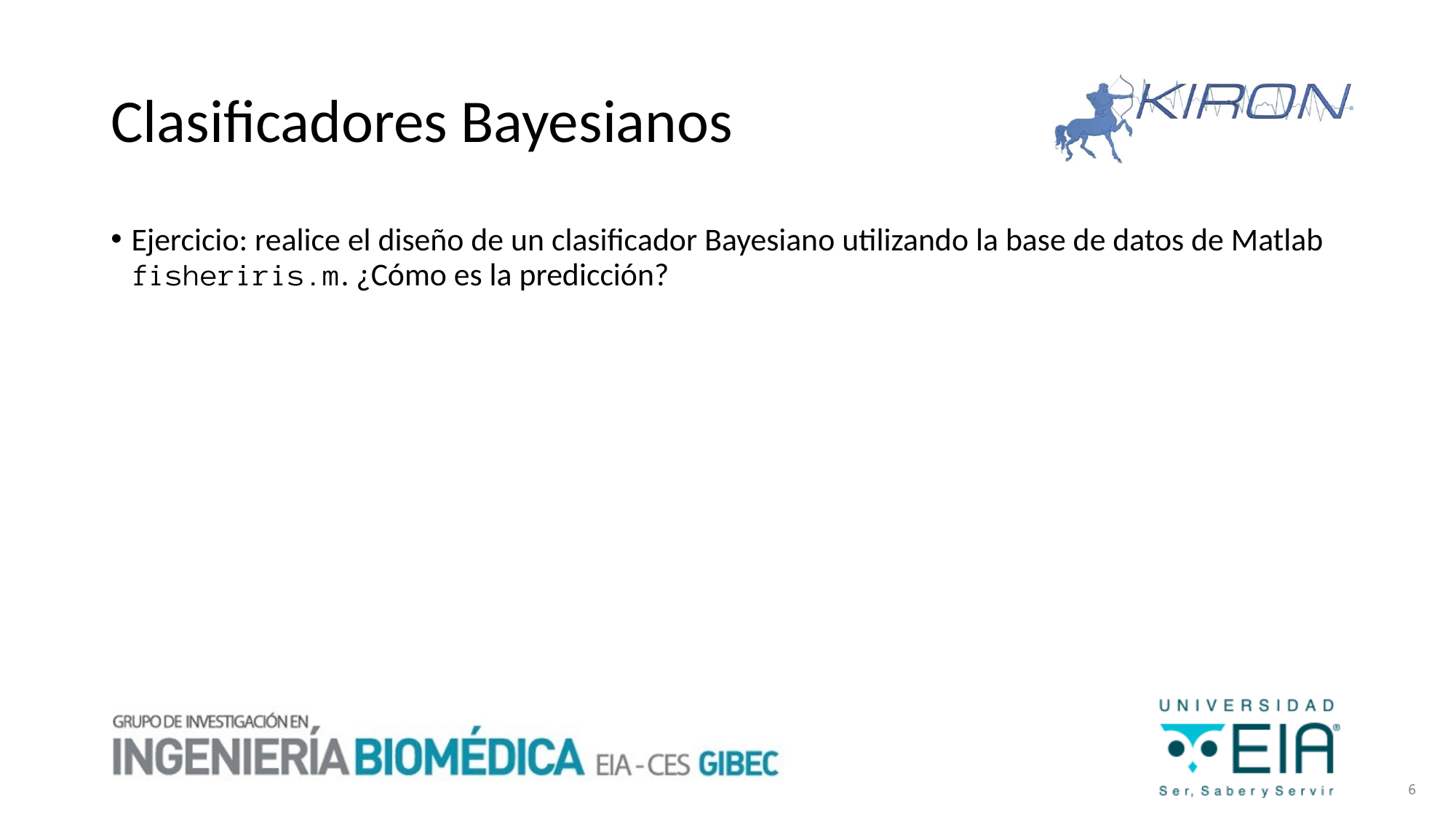

# Clasificadores Bayesianos
Ejercicio: realice el diseño de un clasificador Bayesiano utilizando la base de datos de Matlab fisheriris.m. ¿Cómo es la predicción?
6